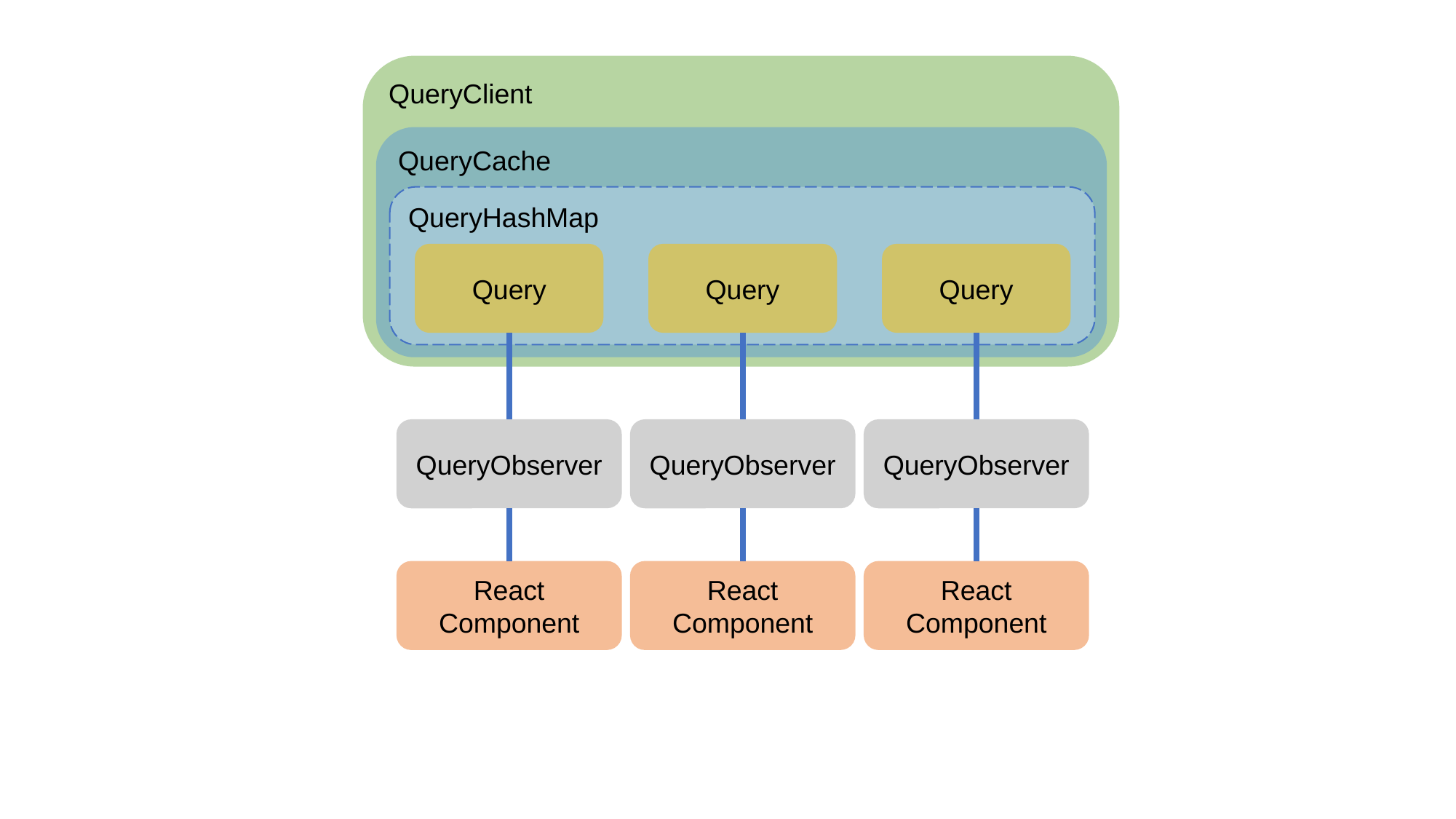

QueryClient
QueryCache
QueryHashMap
Query
Query
Query
QueryObserver
QueryObserver
QueryObserver
React Component
React Component
React Component